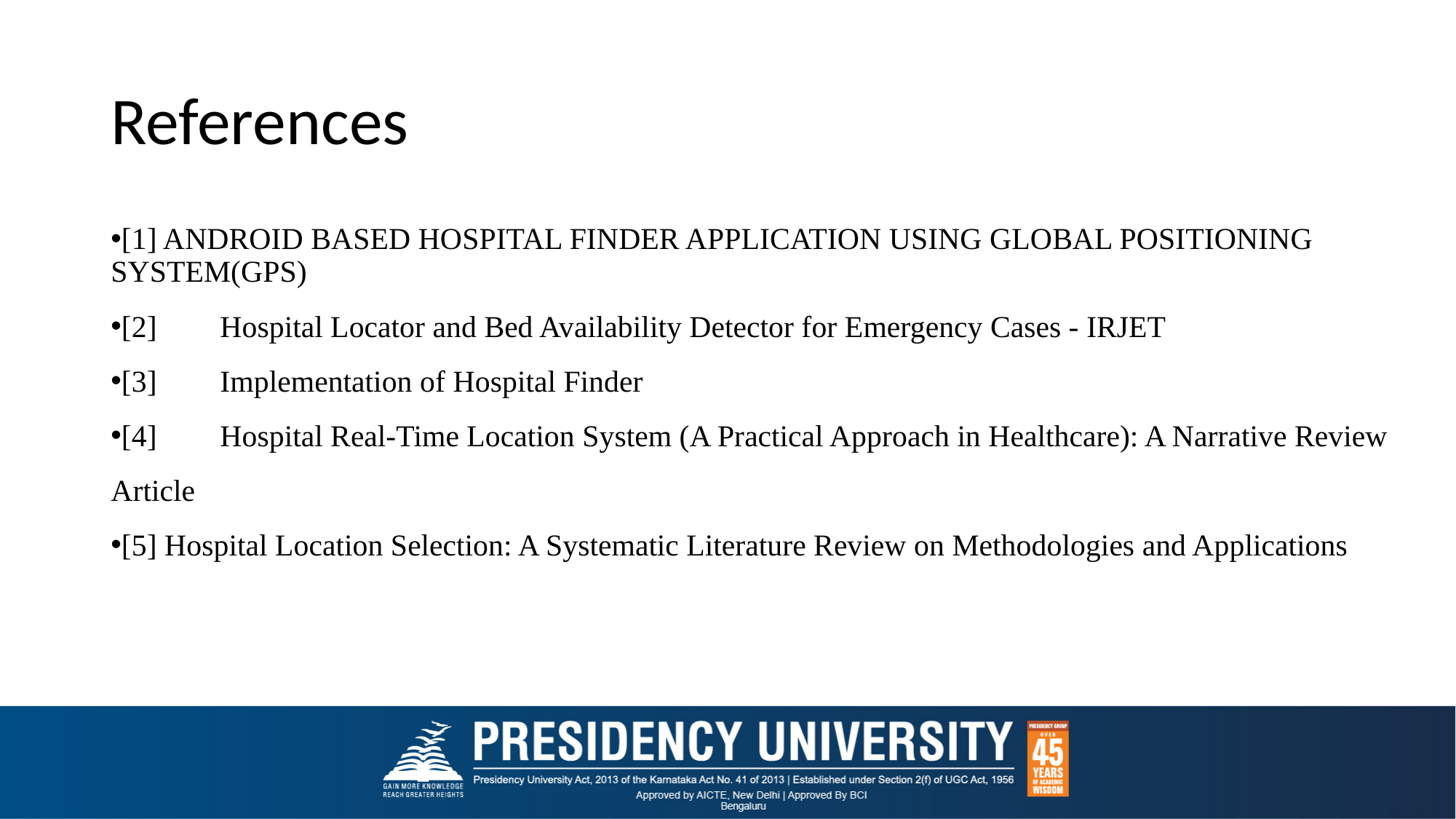

# References
[1] ANDROID BASED HOSPITAL FINDER APPLICATION USING GLOBAL POSITIONING SYSTEM(GPS)
[2]	Hospital Locator and Bed Availability Detector for Emergency Cases - IRJET
[3]	Implementation of Hospital Finder
[4]	Hospital Real-Time Location System (A Practical Approach in Healthcare): A Narrative Review Article
[5] Hospital Location Selection: A Systematic Literature Review on Methodologies and Applications